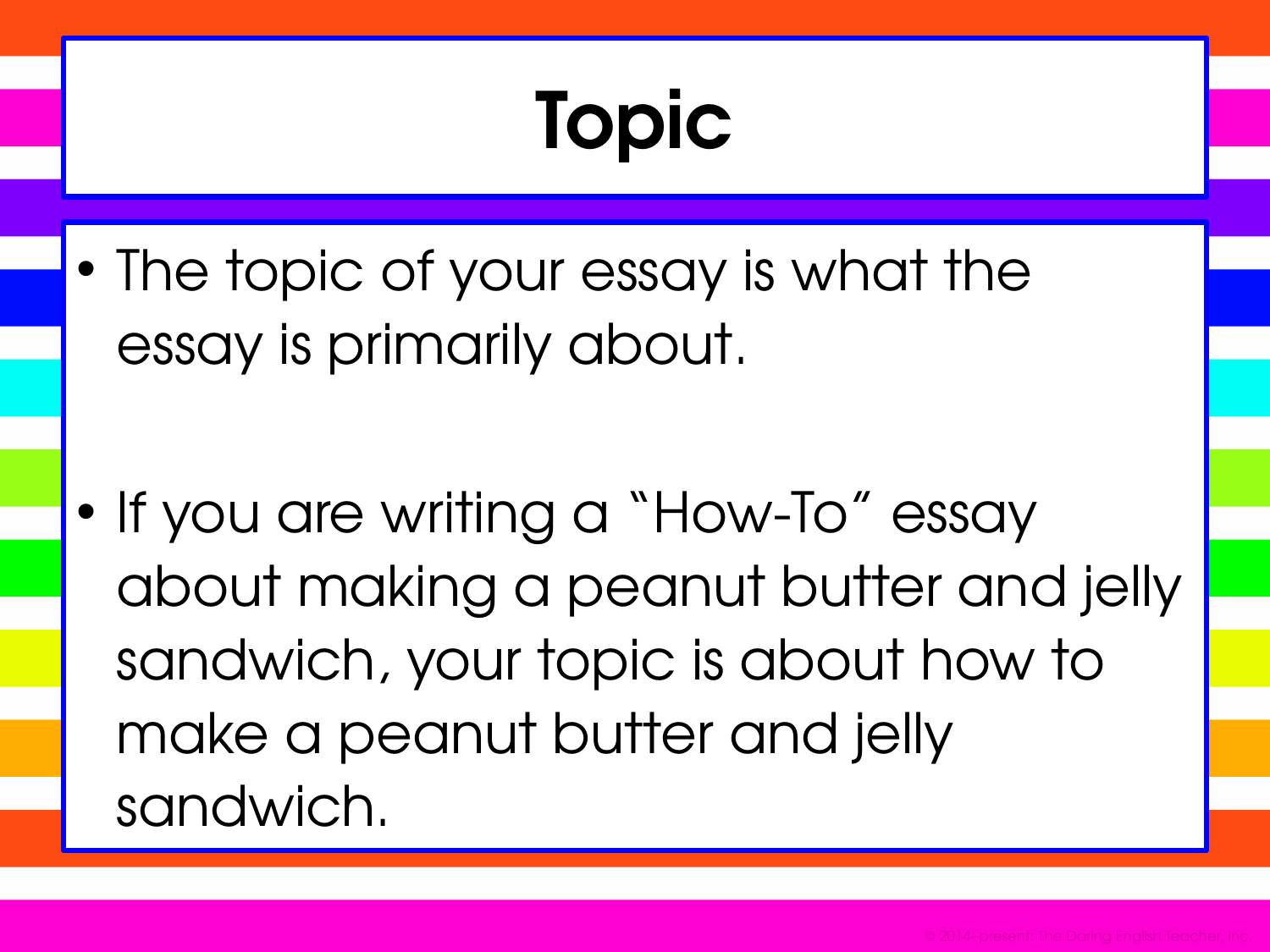

# Topic
The topic of your essay is what the essay is primarily about.

If you are writing a “How-To” essay about making a peanut butter and jelly sandwich, your topic is about how to make a peanut butter and jelly sandwich.